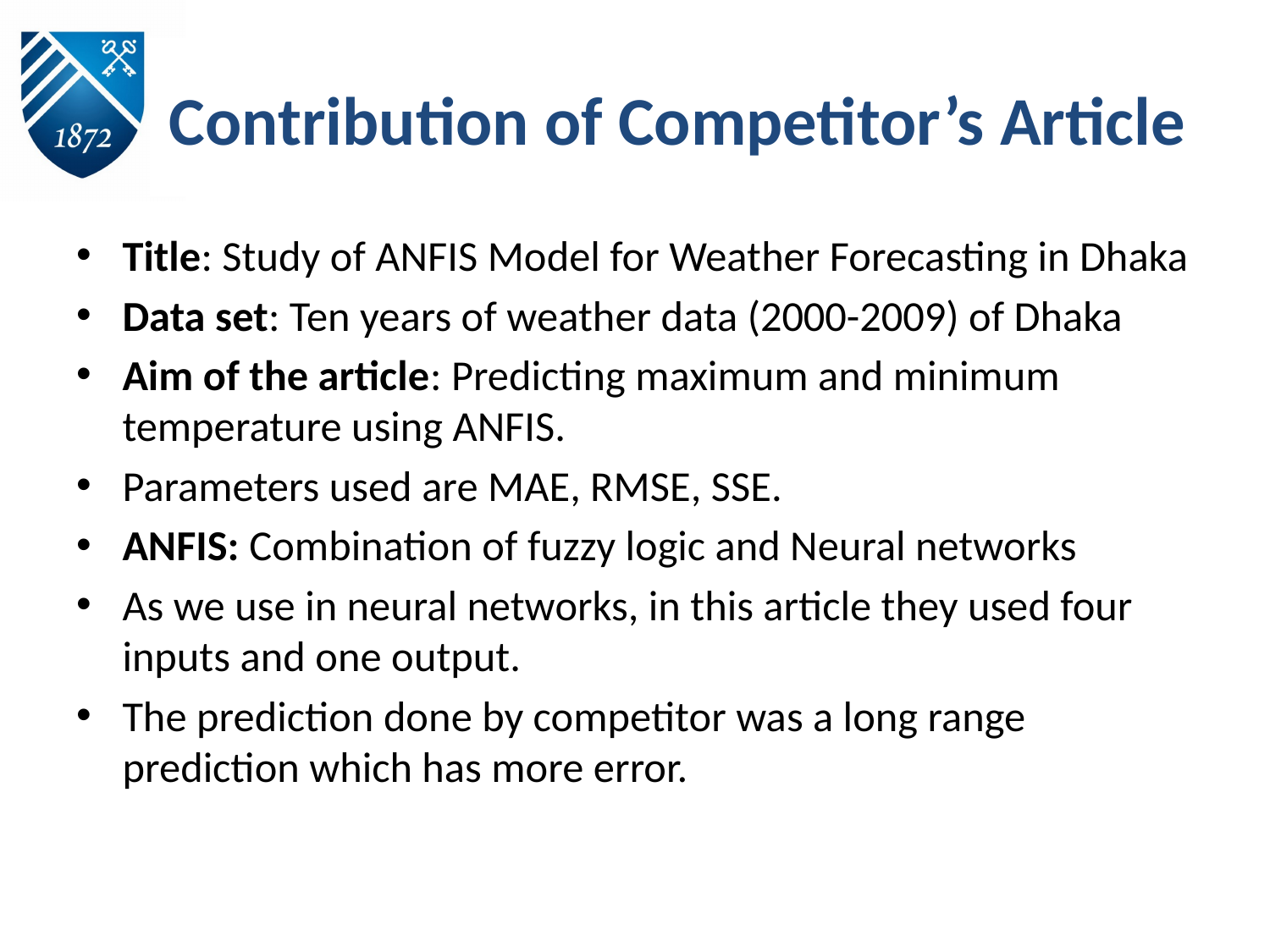

# Contribution of Competitor’s Article
Title: Study of ANFIS Model for Weather Forecasting in Dhaka
Data set: Ten years of weather data (2000-2009) of Dhaka
Aim of the article: Predicting maximum and minimum temperature using ANFIS.
Parameters used are MAE, RMSE, SSE.
ANFIS: Combination of fuzzy logic and Neural networks
As we use in neural networks, in this article they used four inputs and one output.
The prediction done by competitor was a long range prediction which has more error.